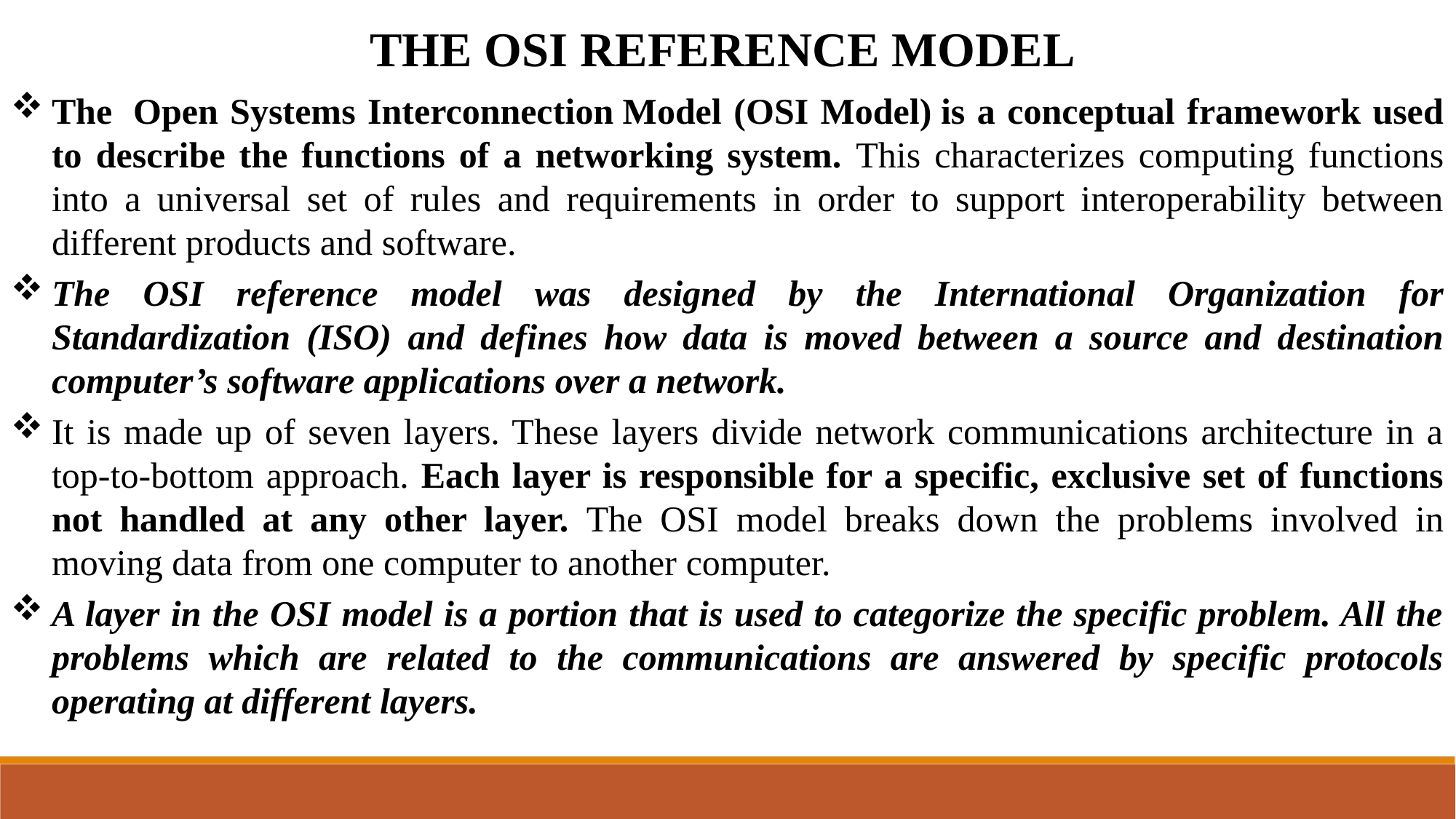

THE OSI REFERENCE MODEL
The  Open Systems Interconnection Model (OSI Model) is a conceptual framework used to describe the functions of a networking system. This characterizes computing functions into a universal set of rules and requirements in order to support interoperability between different products and software.

The OSI reference model was designed by the International Organization for Standardization (ISO) and defines how data is moved between a source and destination computer’s software applications over a network.

It is made up of seven layers. These layers divide network communications architecture in a top-to-bottom approach. Each layer is responsible for a specific, exclusive set of functions not handled at any other layer. The OSI model breaks down the problems involved in moving data from one computer to another computer.

A layer in the OSI model is a portion that is used to categorize the specific problem. All the problems which are related to the communications are answered by specific protocols operating at different layers.